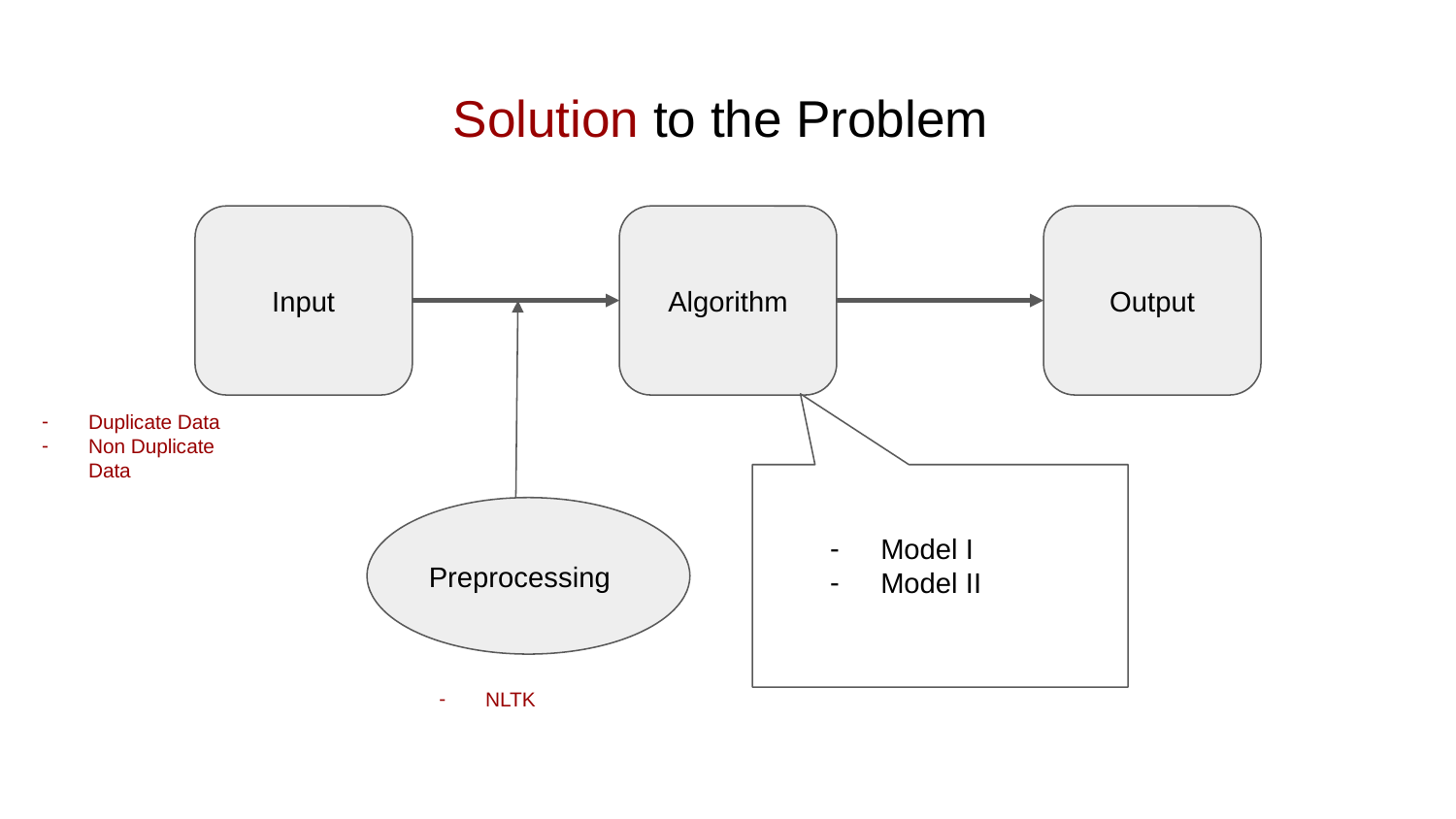

# Solution to the Problem
Input
Algorithm
Output
Duplicate Data
Non Duplicate Data

Preprocessing
Model I
Model II
NLTK